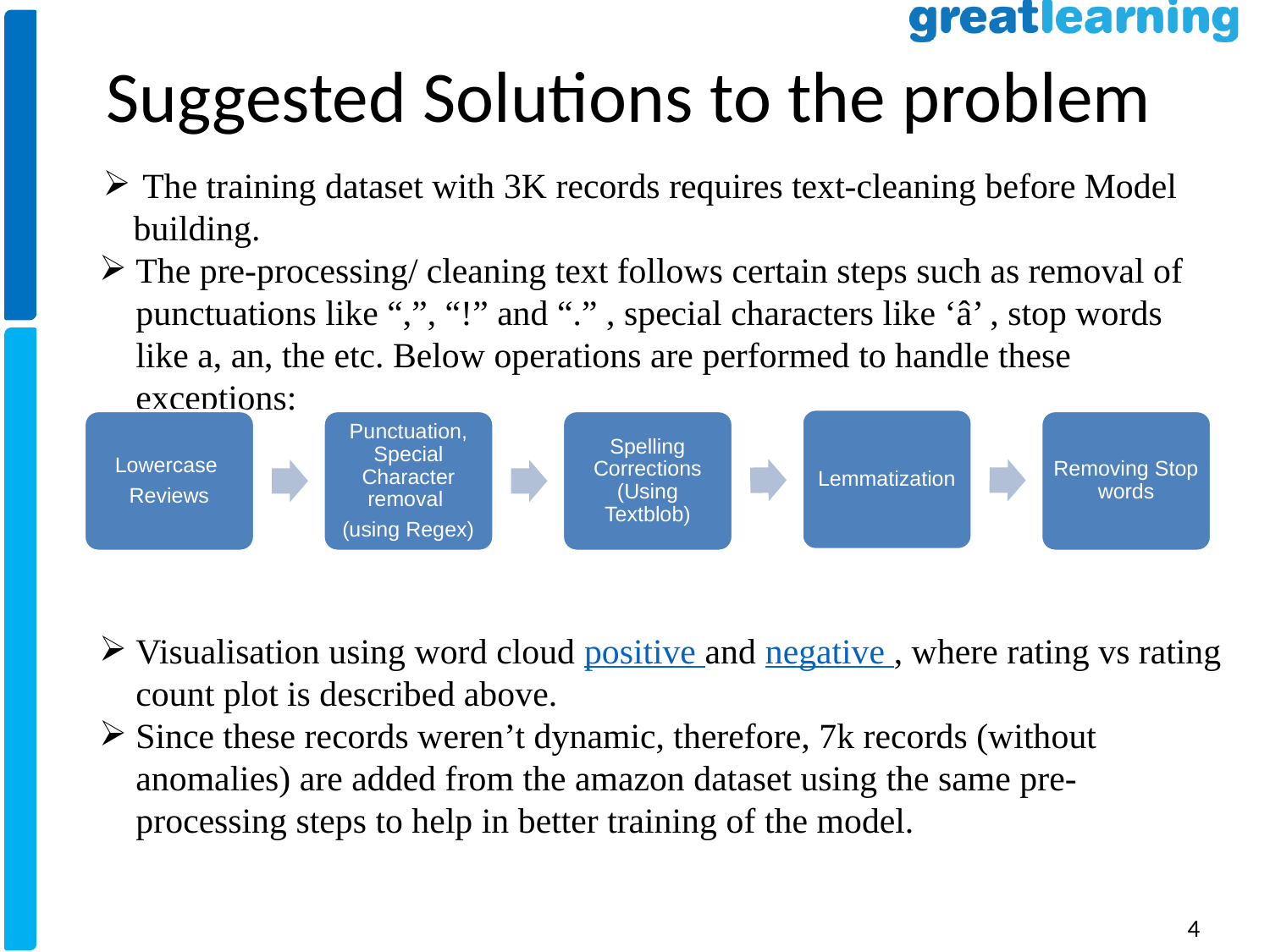

# Suggested Solutions to the problem
 The training dataset with 3K records requires text-cleaning before Model building.
The pre-processing/ cleaning text follows certain steps such as removal of punctuations like “,”, “!” and “.” , special characters like ‘â’ , stop words like a, an, the etc. Below operations are performed to handle these exceptions:

Visualisation using word cloud positive and negative , where rating vs rating count plot is described above.
Since these records weren’t dynamic, therefore, 7k records (without anomalies) are added from the amazon dataset using the same pre-processing steps to help in better training of the model.

Lemmatization
Lowercase
Reviews
Punctuation, Special Character removal
(using Regex)
Spelling Corrections (Using Textblob)
Removing Stop words

4